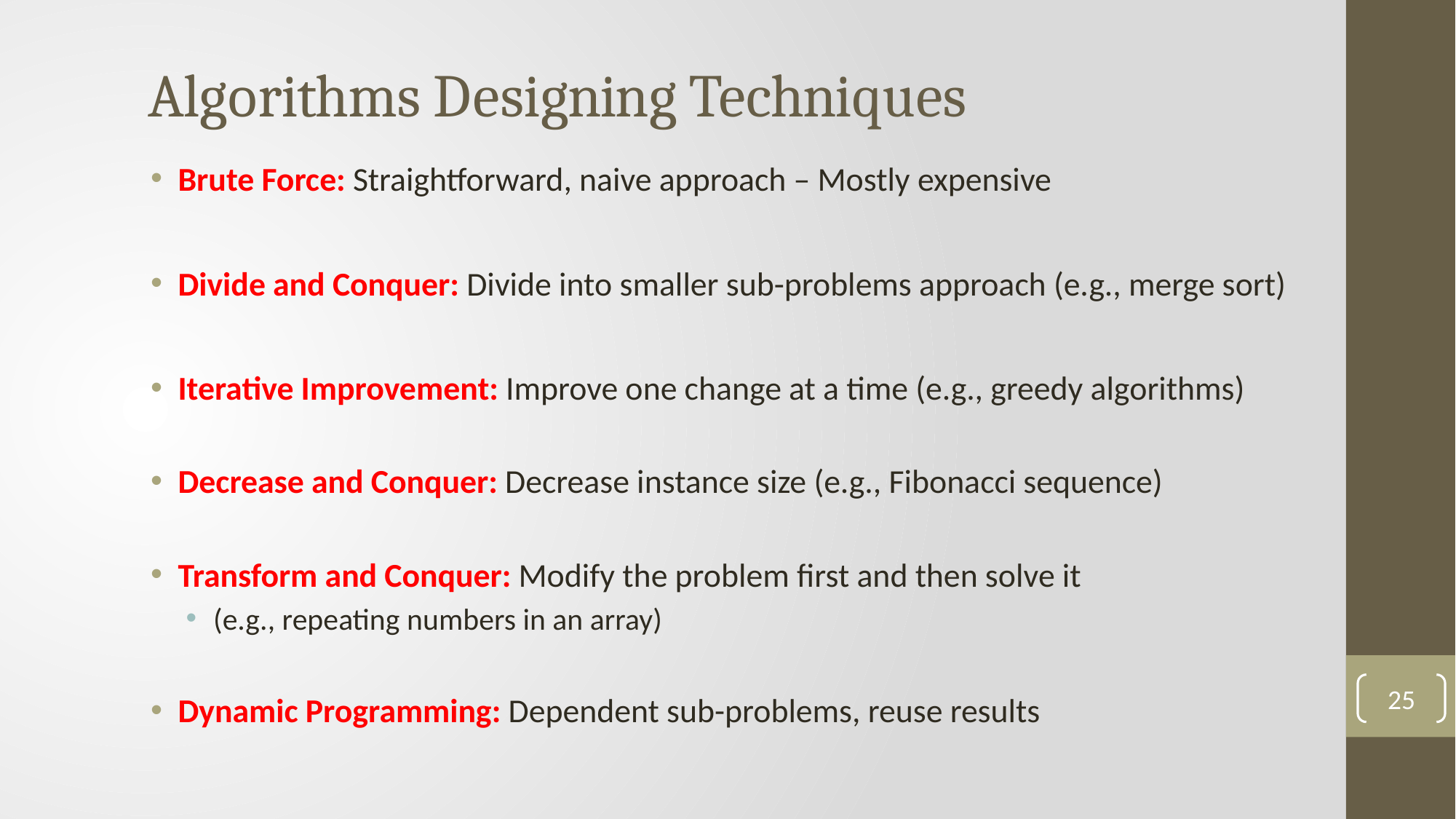

# Algorithms Designing Techniques
Brute Force: Straightforward, naive approach – Mostly expensive

Divide and Conquer: Divide into smaller sub-problems approach (e.g., merge sort)

Iterative Improvement: Improve one change at a time (e.g., greedy algorithms)

Decrease and Conquer: Decrease instance size (e.g., Fibonacci sequence)

Transform and Conquer: Modify the problem first and then solve it
(e.g., repeating numbers in an array)

Dynamic Programming: Dependent sub-problems, reuse results
25